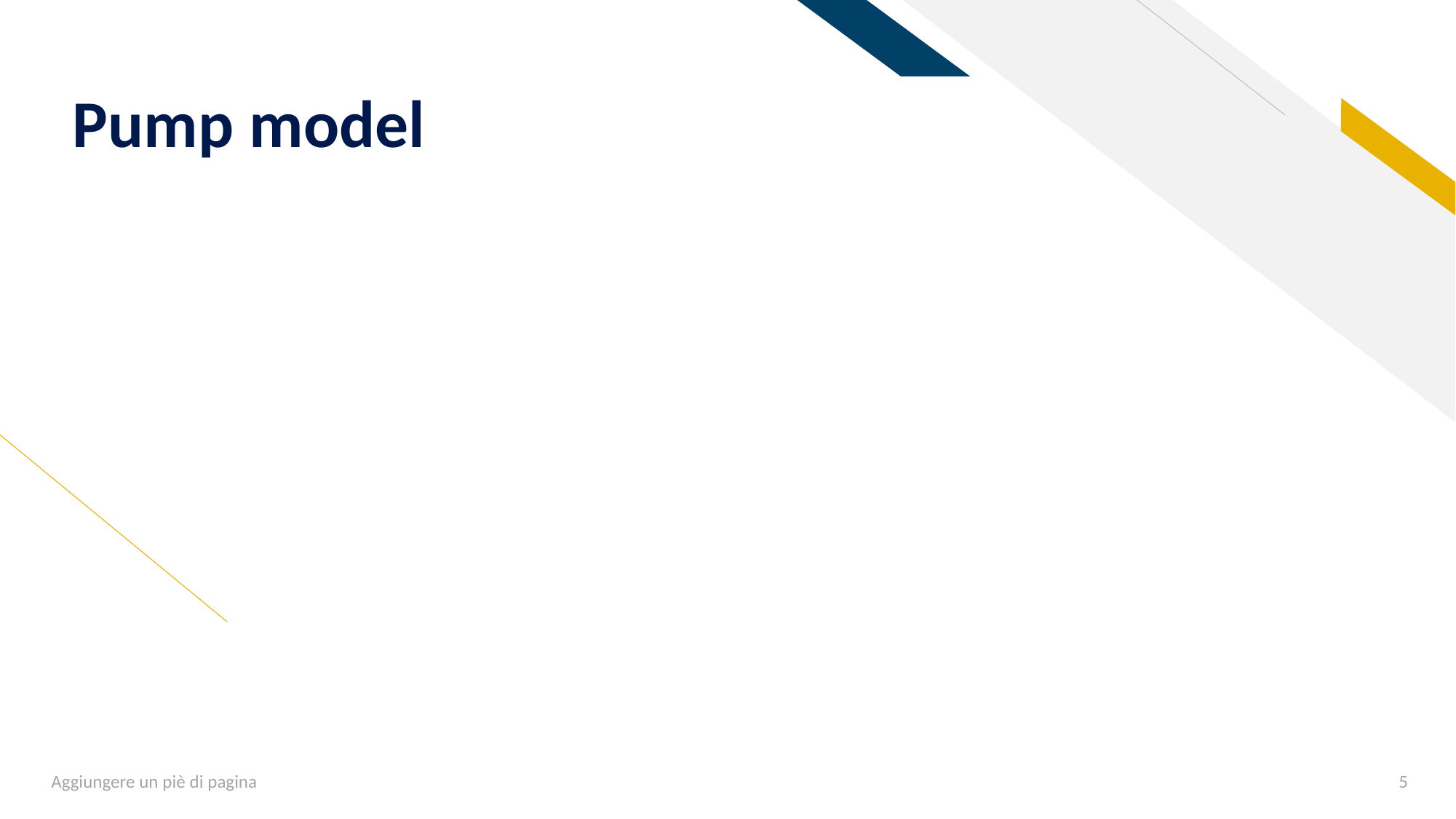

# Pump model

Aggiungere un piè di pagina
5